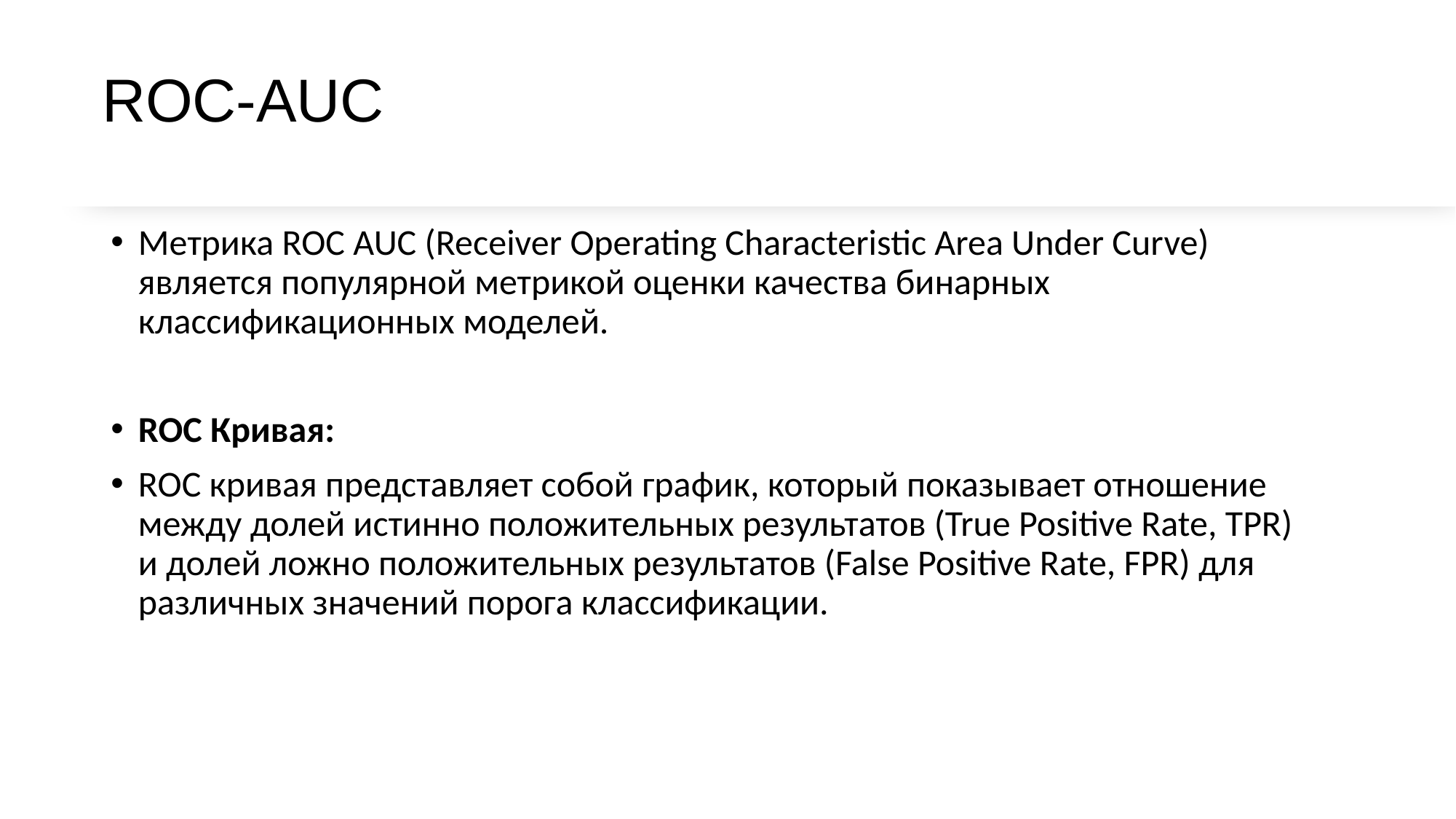

# ROC-AUC
Метрика ROC AUC (Receiver Operating Characteristic Area Under Curve) является популярной метрикой оценки качества бинарных классификационных моделей.

ROC Кривая:
ROC кривая представляет собой график, который показывает отношение между долей истинно положительных результатов (True Positive Rate, TPR) и долей ложно положительных результатов (False Positive Rate, FPR) для различных значений порога классификации.